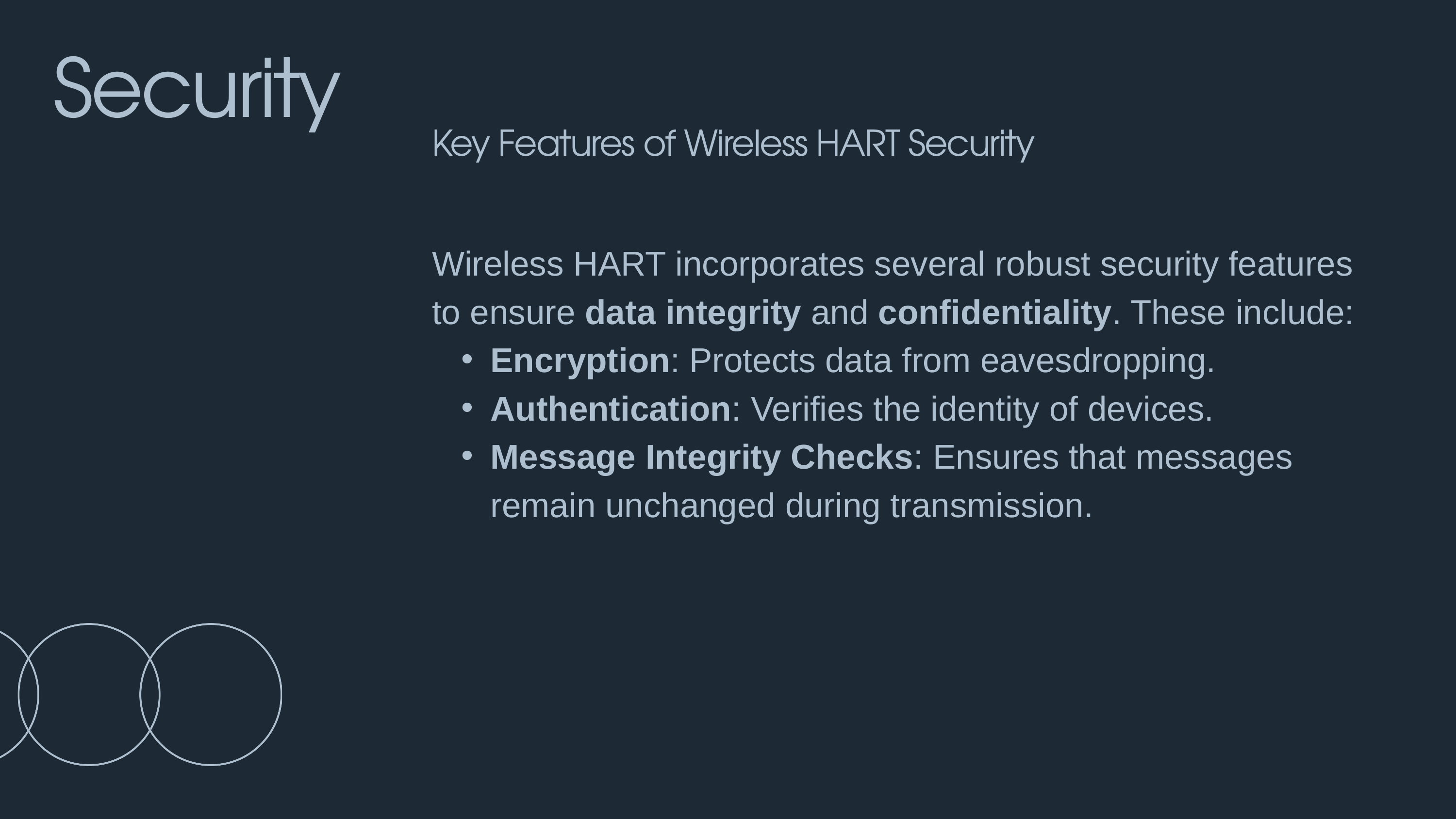

Security
Key Features of Wireless HART Security
Wireless HART incorporates several robust security features to ensure data integrity and confidentiality. These include:
Encryption: Protects data from eavesdropping.
Authentication: Verifies the identity of devices.
Message Integrity Checks: Ensures that messages remain unchanged during transmission.